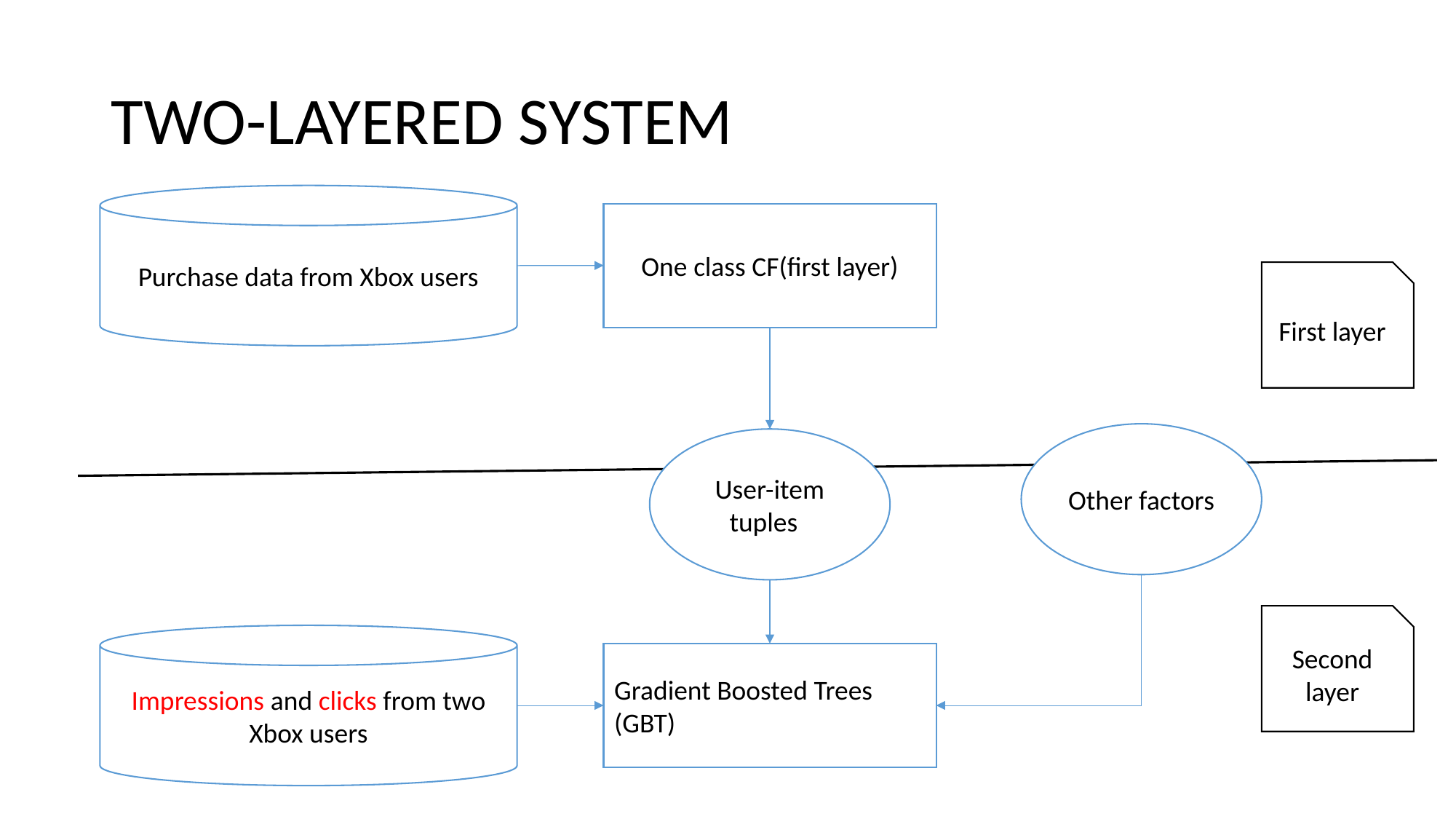

# TWO-LAYERED SYSTEM
Purchase data from Xbox users
One class CF(first layer)
First layer
Other factors
User-item tuples
Second layer
Impressions and clicks from two Xbox users
Gradient Boosted Trees (GBT)